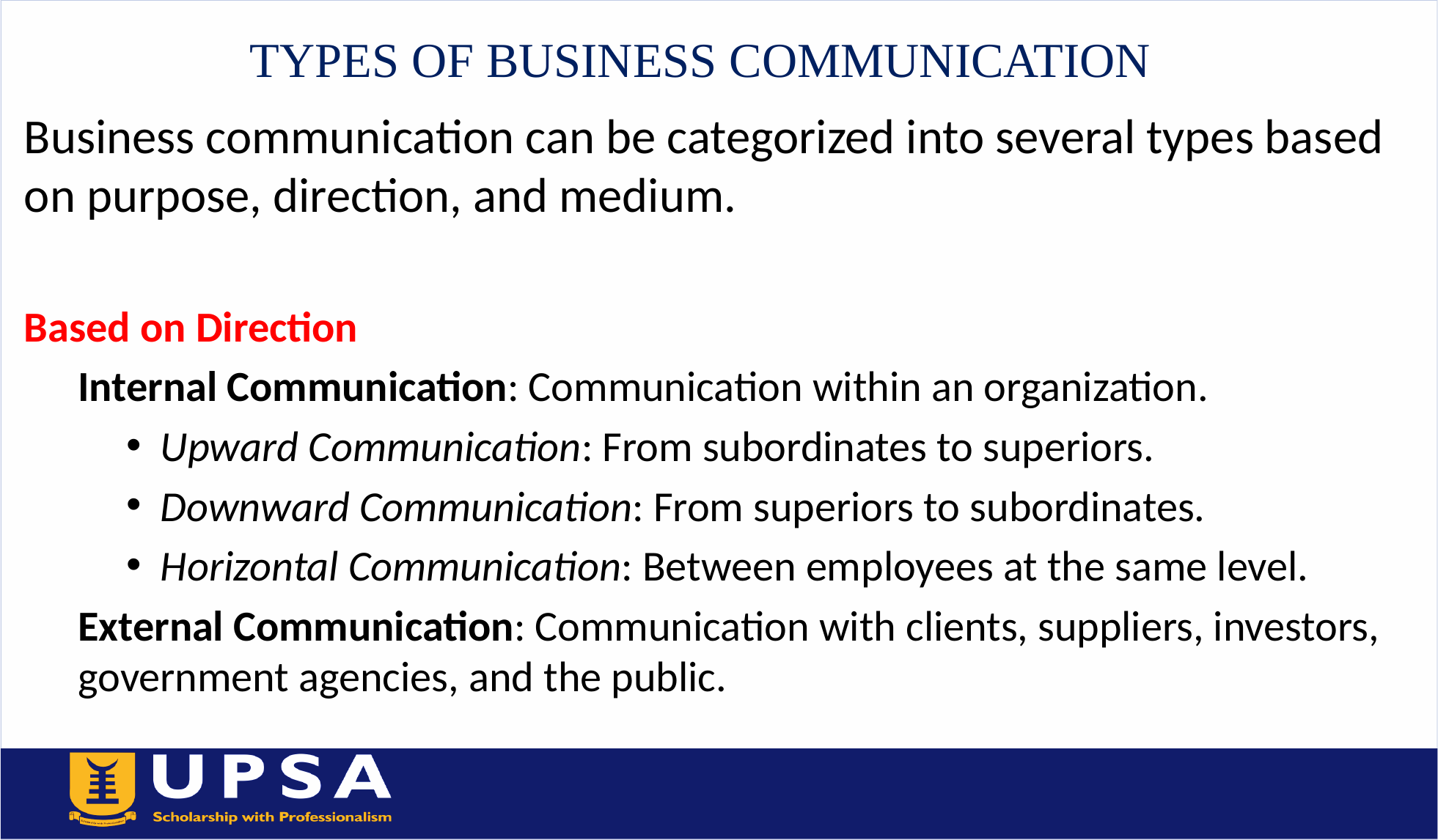

# TYPES OF BUSINESS COMMUNICATION
Business communication can be categorized into several types based on purpose, direction, and medium.

Based on Direction
Internal Communication: Communication within an organization.
Upward Communication: From subordinates to superiors.
Downward Communication: From superiors to subordinates.
Horizontal Communication: Between employees at the same level.
External Communication: Communication with clients, suppliers, investors, government agencies, and the public.